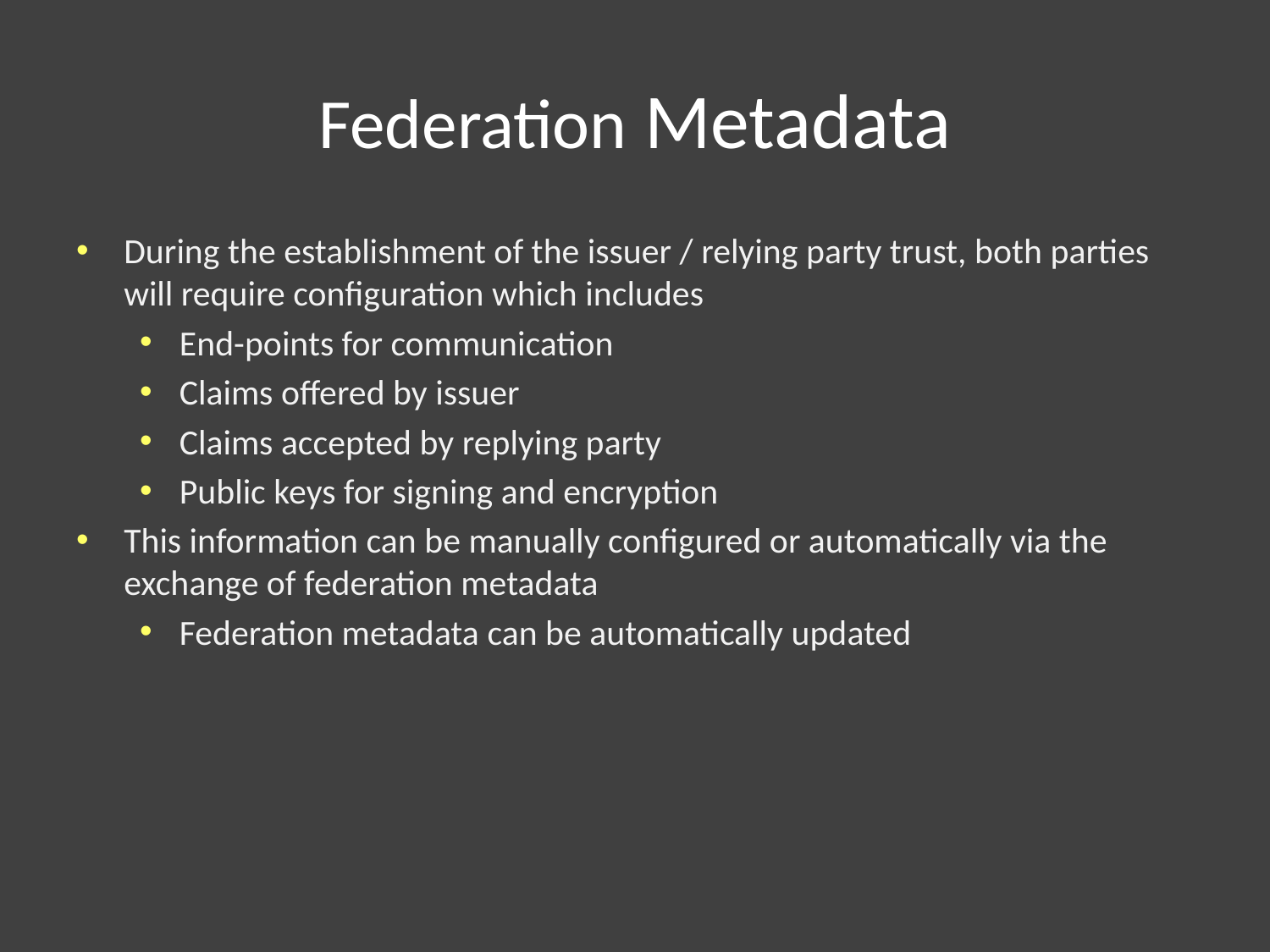

# Federation Metadata
During the establishment of the issuer / relying party trust, both parties will require configuration which includes
End-points for communication
Claims offered by issuer
Claims accepted by replying party
Public keys for signing and encryption
This information can be manually configured or automatically via the exchange of federation metadata
Federation metadata can be automatically updated